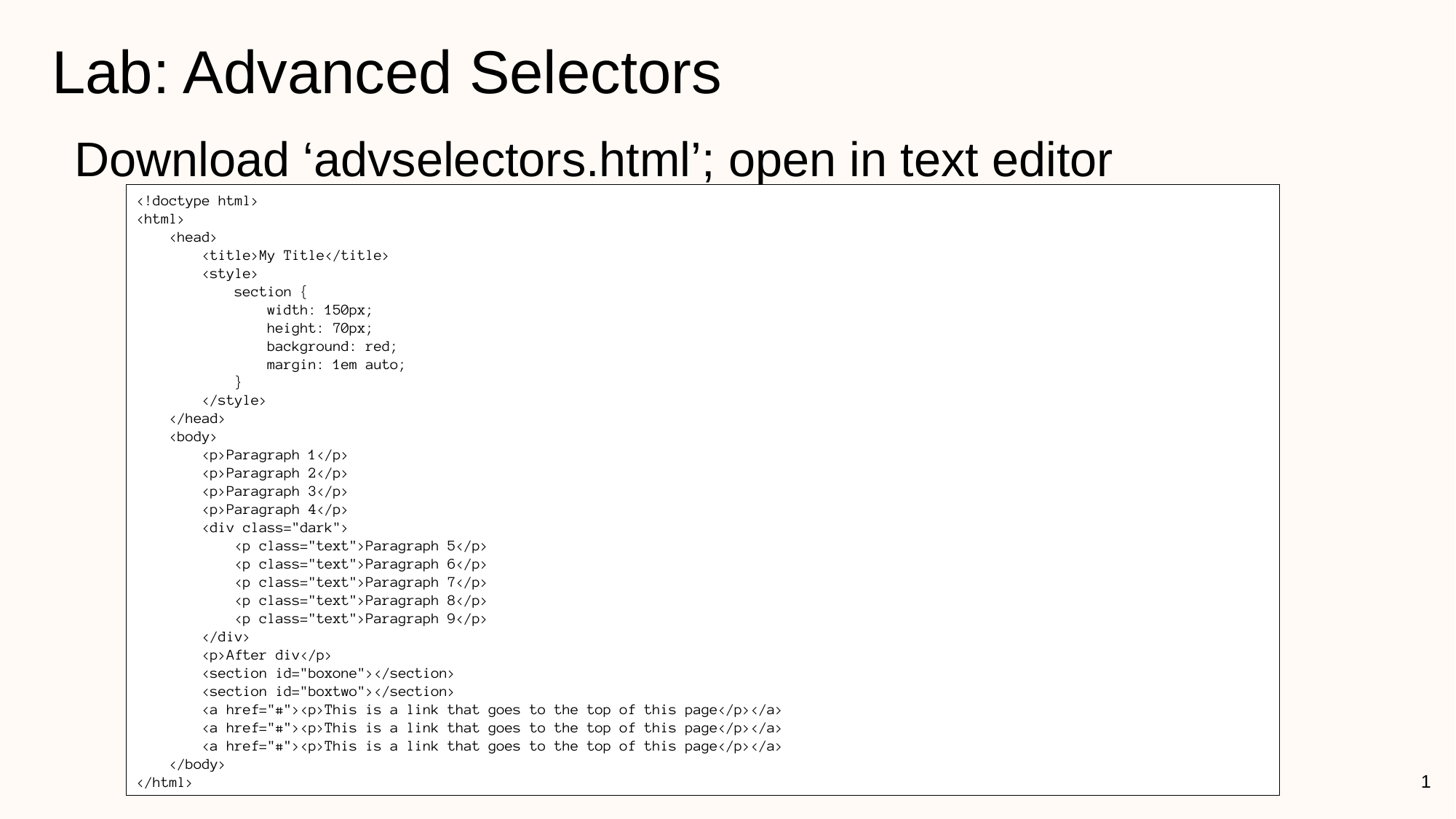

# Lab: Advanced Selectors
Download ‘advselectors.html’; open in text editor
<!doctype html>
<html>
    <head>
        <title>My Title</title>
        <style>
            section {
                width: 150px;
                height: 70px;
                background: red;
                margin: 1em auto;
            }
        </style>
    </head>
    <body>
        <p>Paragraph 1</p>
        <p>Paragraph 2</p>
        <p>Paragraph 3</p>
        <p>Paragraph 4</p>
        <div class="dark">
            <p class="text">Paragraph 5</p>
            <p class="text">Paragraph 6</p>
            <p class="text">Paragraph 7</p>
            <p class="text">Paragraph 8</p>
            <p class="text">Paragraph 9</p>
        </div>
        <p>After div</p>
        <section id="boxone"></section>
        <section id="boxtwo"></section>
        <a href="#"><p>This is a link that goes to the top of this page</p></a>
        <a href="#"><p>This is a link that goes to the top of this page</p></a>
        <a href="#"><p>This is a link that goes to the top of this page</p></a>
    </body>
</html>
1